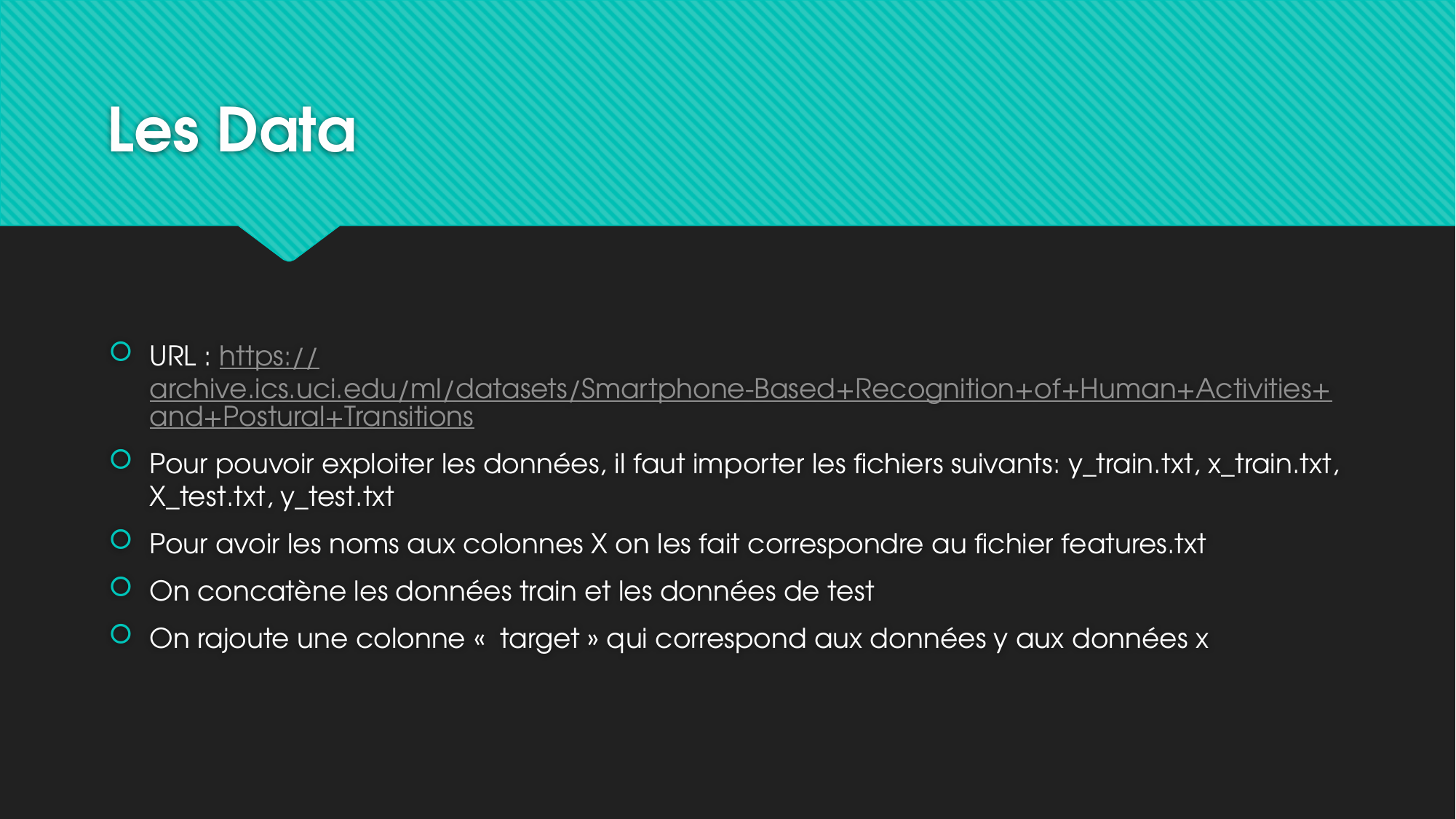

# Les Data
URL : https://archive.ics.uci.edu/ml/datasets/Smartphone-Based+Recognition+of+Human+Activities+and+Postural+Transitions
Pour pouvoir exploiter les données, il faut importer les fichiers suivants: y_train.txt, x_train.txt, X_test.txt, y_test.txt
Pour avoir les noms aux colonnes X on les fait correspondre au fichier features.txt
On concatène les données train et les données de test
On rajoute une colonne «  target » qui correspond aux données y aux données x